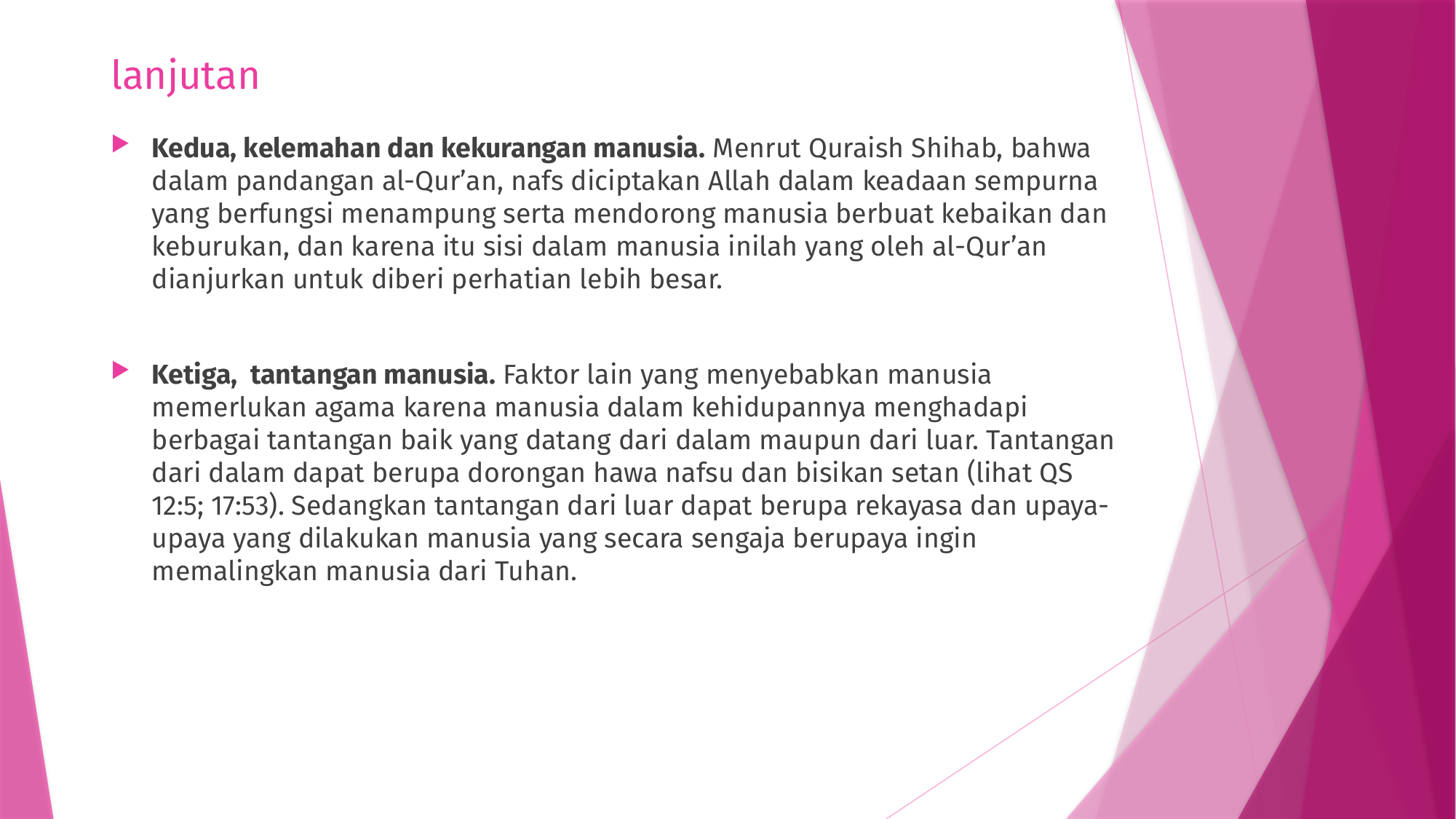

# lanjutan
Kedua, kelemahan dan kekurangan manusia. Menrut Quraish Shihab, bahwa dalam pandangan al-Qur’an, nafs diciptakan Allah dalam keadaan sempurna yang berfungsi menampung serta mendorong manusia berbuat kebaikan dan keburukan, dan karena itu sisi dalam manusia inilah yang oleh al-Qur’an dianjurkan untuk diberi perhatian lebih besar.

Ketiga,  tantangan manusia. Faktor lain yang menyebabkan manusia memerlukan agama karena manusia dalam kehidupannya menghadapi berbagai tantangan baik yang datang dari dalam maupun dari luar. Tantangan dari dalam dapat berupa dorongan hawa nafsu dan bisikan setan (lihat QS 12:5; 17:53). Sedangkan tantangan dari luar dapat berupa rekayasa dan upaya- upaya yang dilakukan manusia yang secara sengaja berupaya ingin memalingkan manusia dari Tuhan.